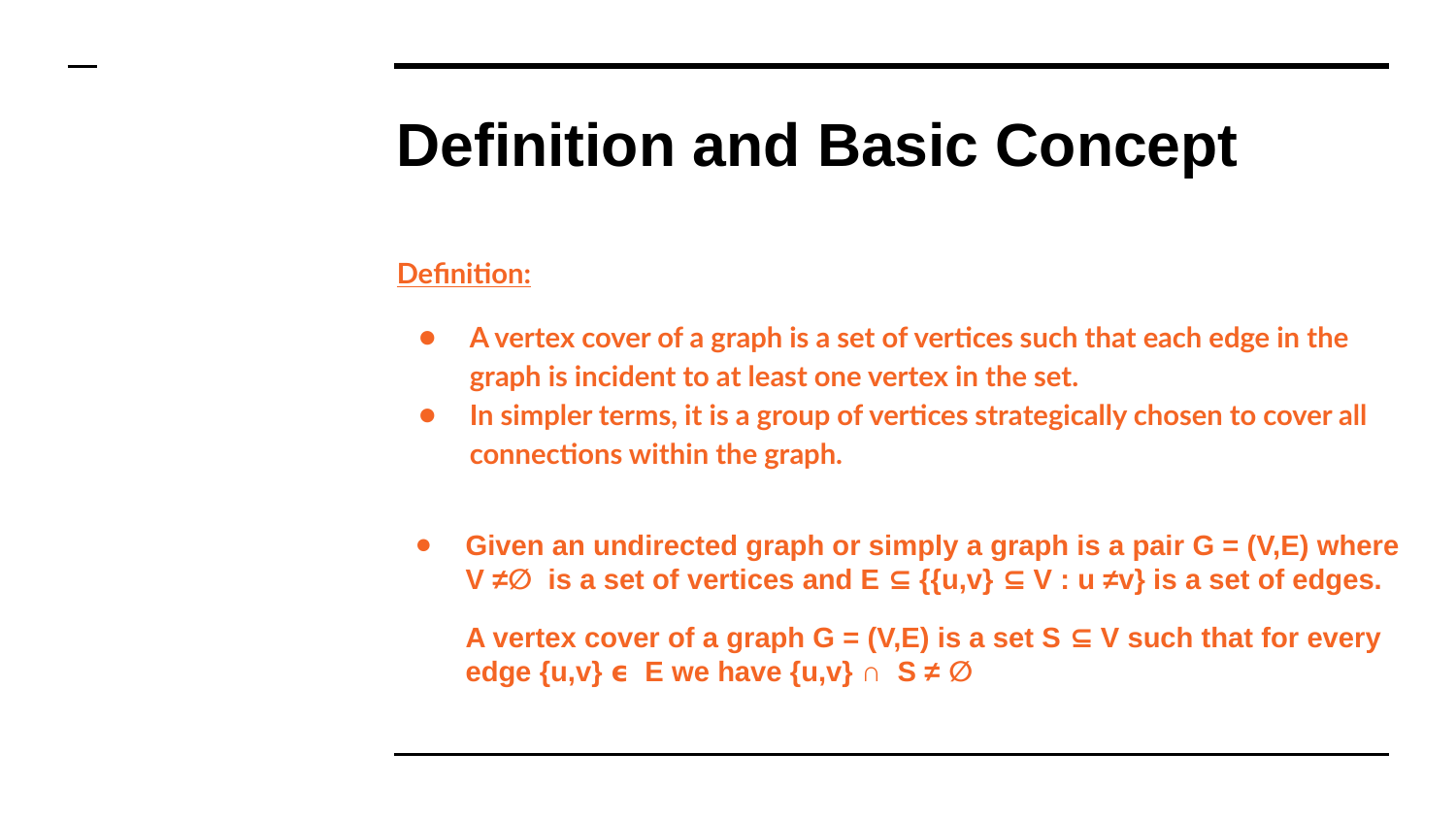

# Definition and Basic Concept
Definition:
A vertex cover of a graph is a set of vertices such that each edge in the graph is incident to at least one vertex in the set.
In simpler terms, it is a group of vertices strategically chosen to cover all connections within the graph.

Given an undirected graph or simply a graph is a pair G = (V,E) where V ≠∅  is a set of vertices and E ⊆ {{u,v} ⊆ V : u ≠v} is a set of edges.
A vertex cover of a graph G = (V,E) is a set S ⊆ V such that for every edge {u,v} 𝞊  E we have {u,v} ∩  S ≠ ∅